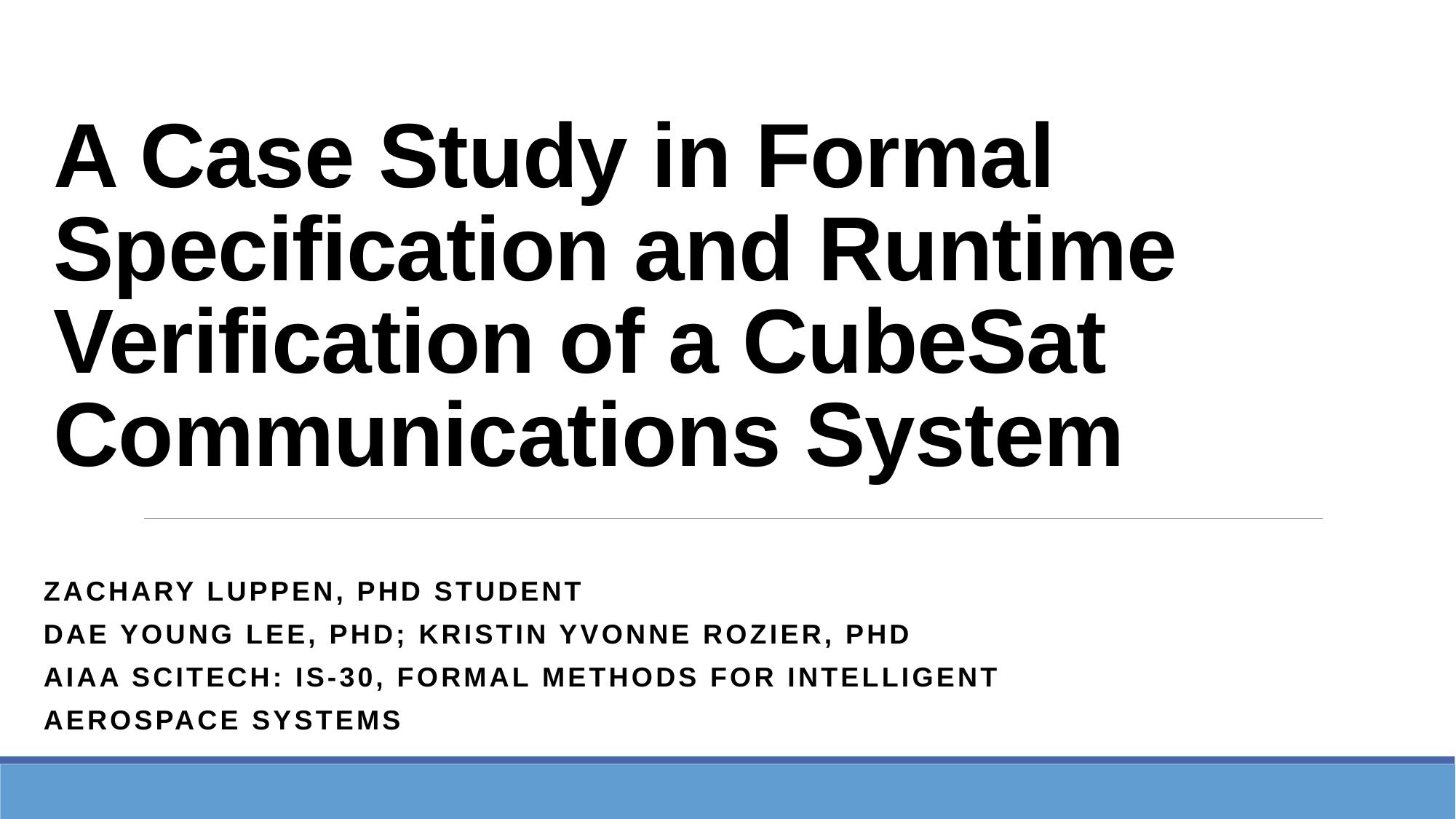

# A Case Study in Formal Specification and Runtime Verification of a CubeSat Communications System
Zachary Luppen, PhD Student
Dae Young Lee, PhD; Kristin Yvonne Rozier, PhD
AIAA SciTech: IS-30, Formal Methods for Intelligent
Aerospace Systems